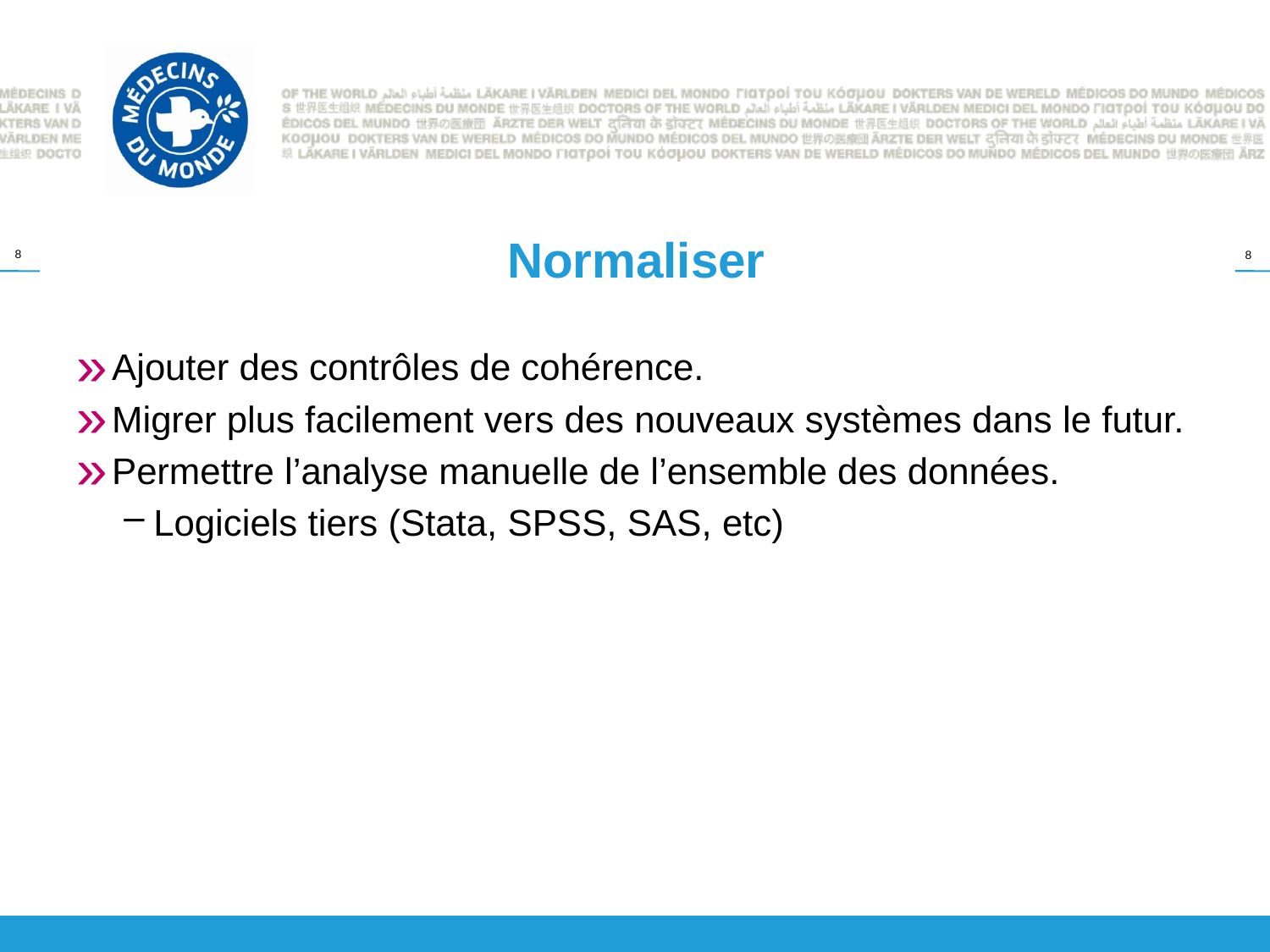

# Normaliser
Ajouter des contrôles de cohérence.
Migrer plus facilement vers des nouveaux systèmes dans le futur.
Permettre l’analyse manuelle de l’ensemble des données.
Logiciels tiers (Stata, SPSS, SAS, etc)